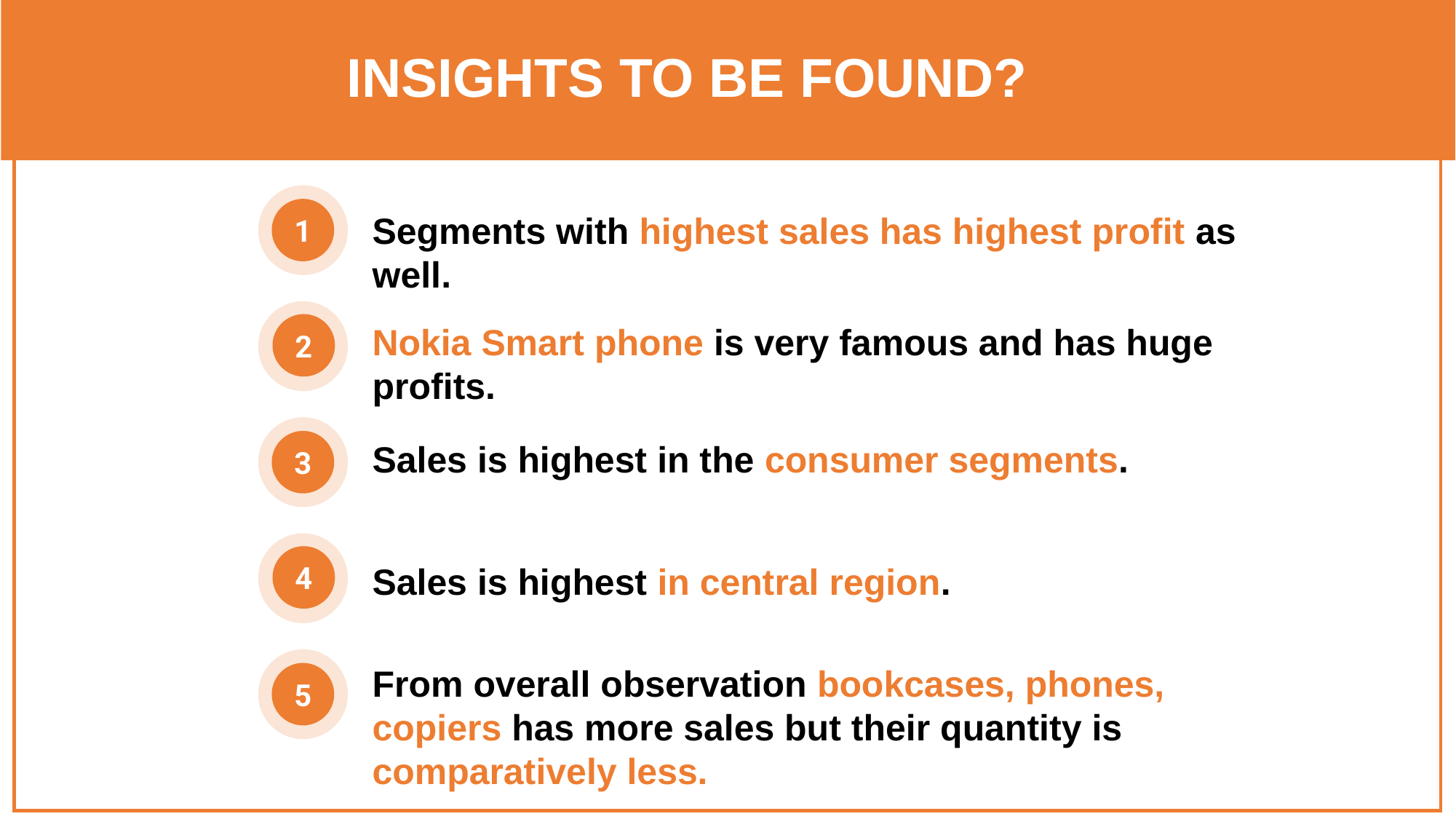

INSIGHTS TO BE FOUND?

1
Segments with highest sales has highest profit as well.

2
Nokia Smart phone is very famous and has huge profits.

3
Sales is highest in the consumer segments.

4
Sales is highest in central region.

From overall observation bookcases, phones, copiers has more sales but their quantity is comparatively less.
5